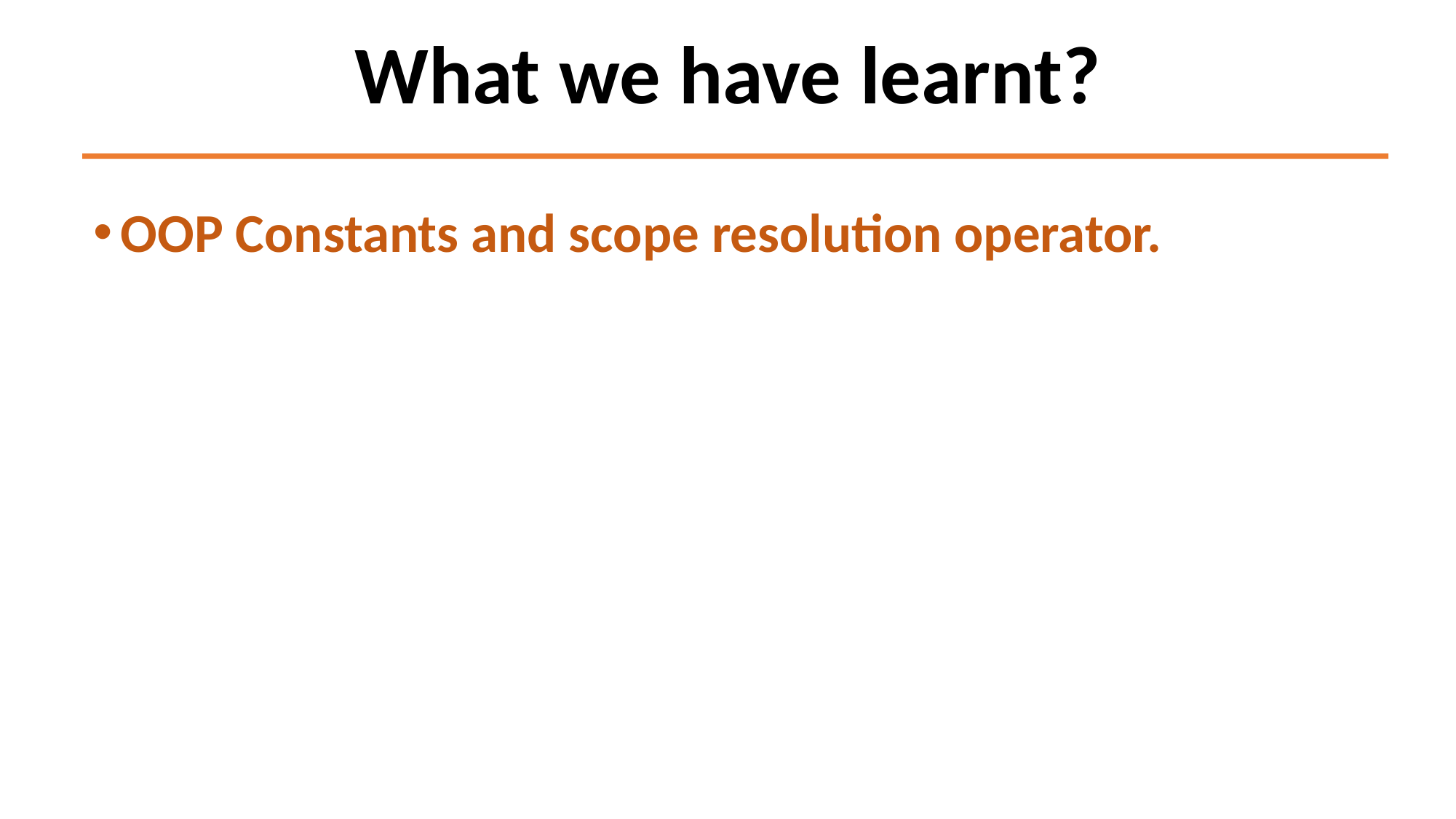

# What we have learnt?

OOP Constants and scope resolution operator.